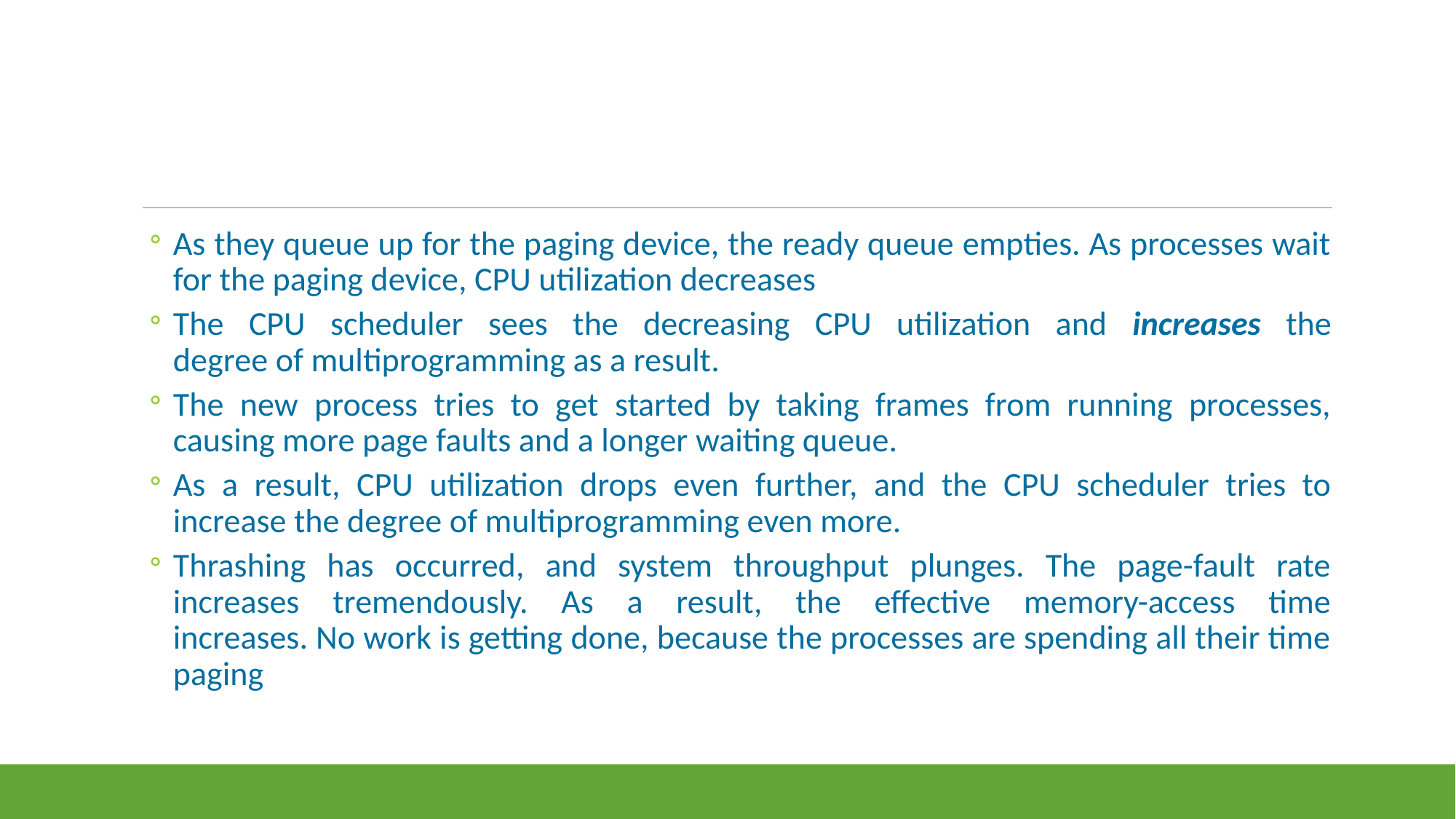

#
As they queue up for the paging device, the ready queue empties. As processes wait for the paging device, CPU utilization decreases
The CPU scheduler sees the decreasing CPU utilization and increases the
degree of multiprogramming as a result.
The new process tries to get started by taking frames from running processes, causing more page faults and a longer waiting queue.
As a result, CPU utilization drops even further, and the CPU scheduler tries to increase the degree of multiprogramming even more.
Thrashing has occurred, and system throughput plunges. The page-fault rate increases tremendously. As a result, the effective memory-access time
increases. No work is getting done, because the processes are spending all their time paging